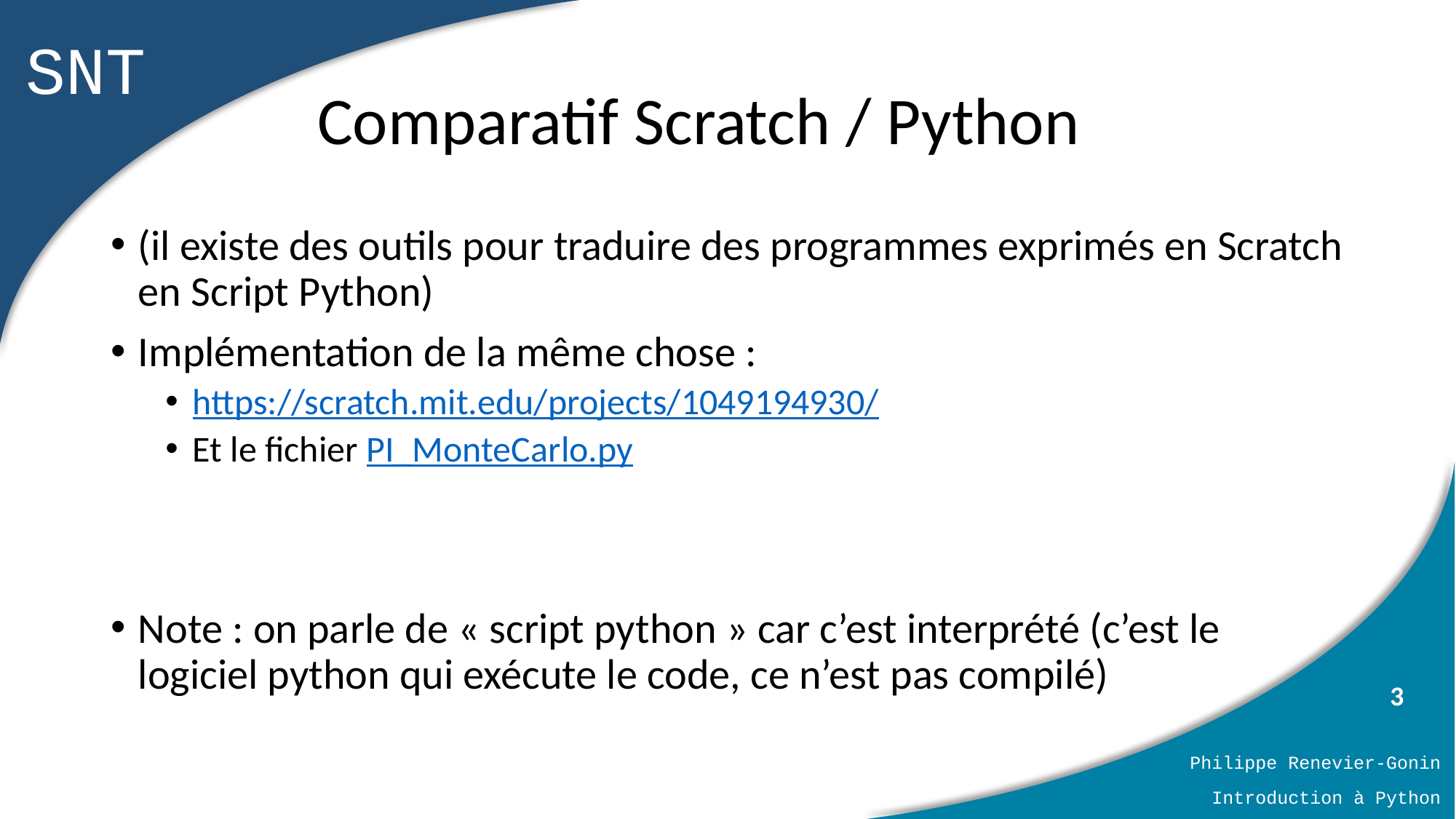

# Comparatif Scratch / Python
(il existe des outils pour traduire des programmes exprimés en Scratch en Script Python)
Implémentation de la même chose :
https://scratch.mit.edu/projects/1049194930/
Et le fichier PI_MonteCarlo.py

Note : on parle de « script python » car c’est interprété (c’est le logiciel python qui exécute le code, ce n’est pas compilé)